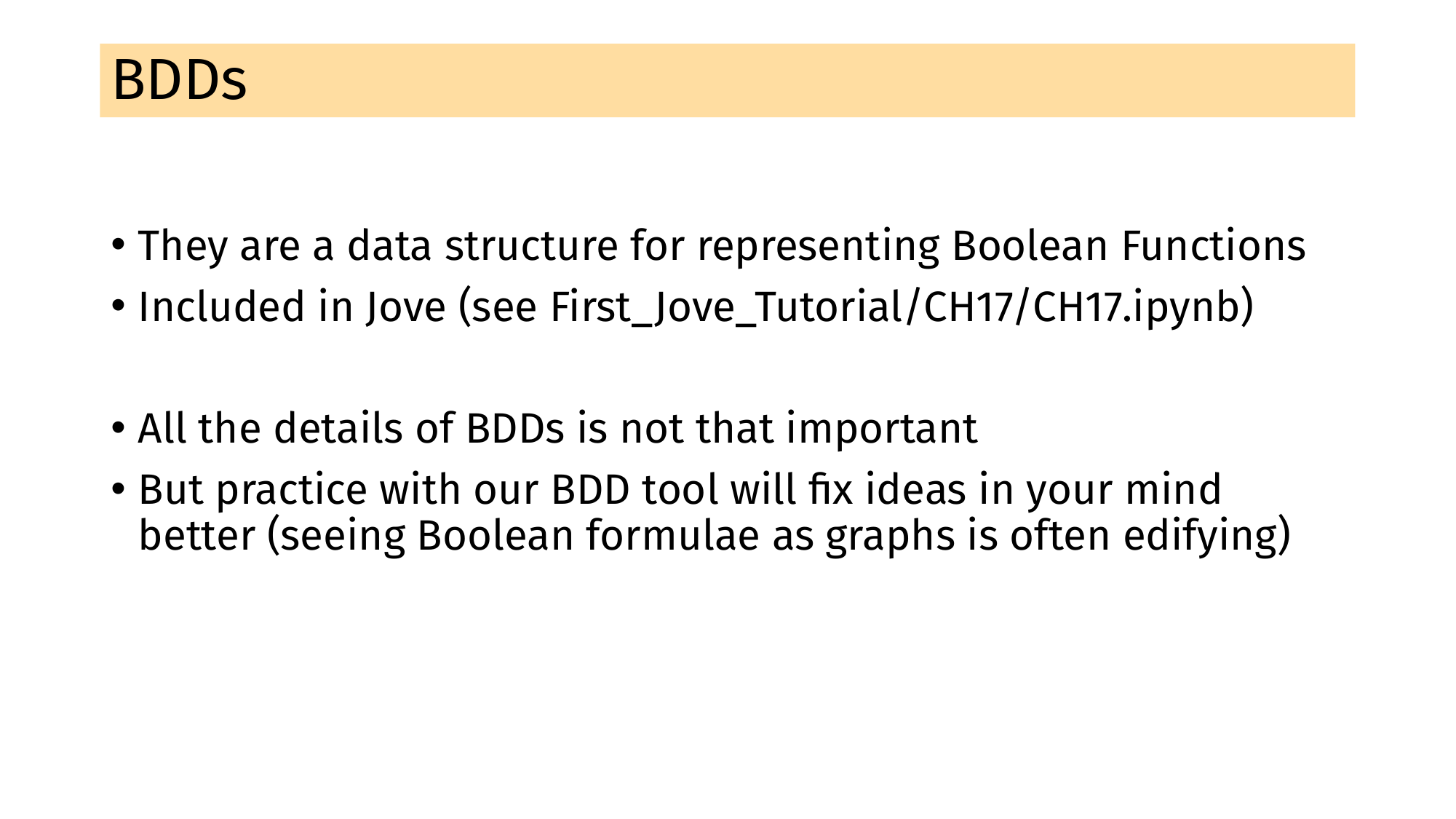

# BDDs
They are a data structure for representing Boolean Functions
Included in Jove (see First_Jove_Tutorial/CH17/CH17.ipynb)

All the details of BDDs is not that important
But practice with our BDD tool will fix ideas in your mind better (seeing Boolean formulae as graphs is often edifying)